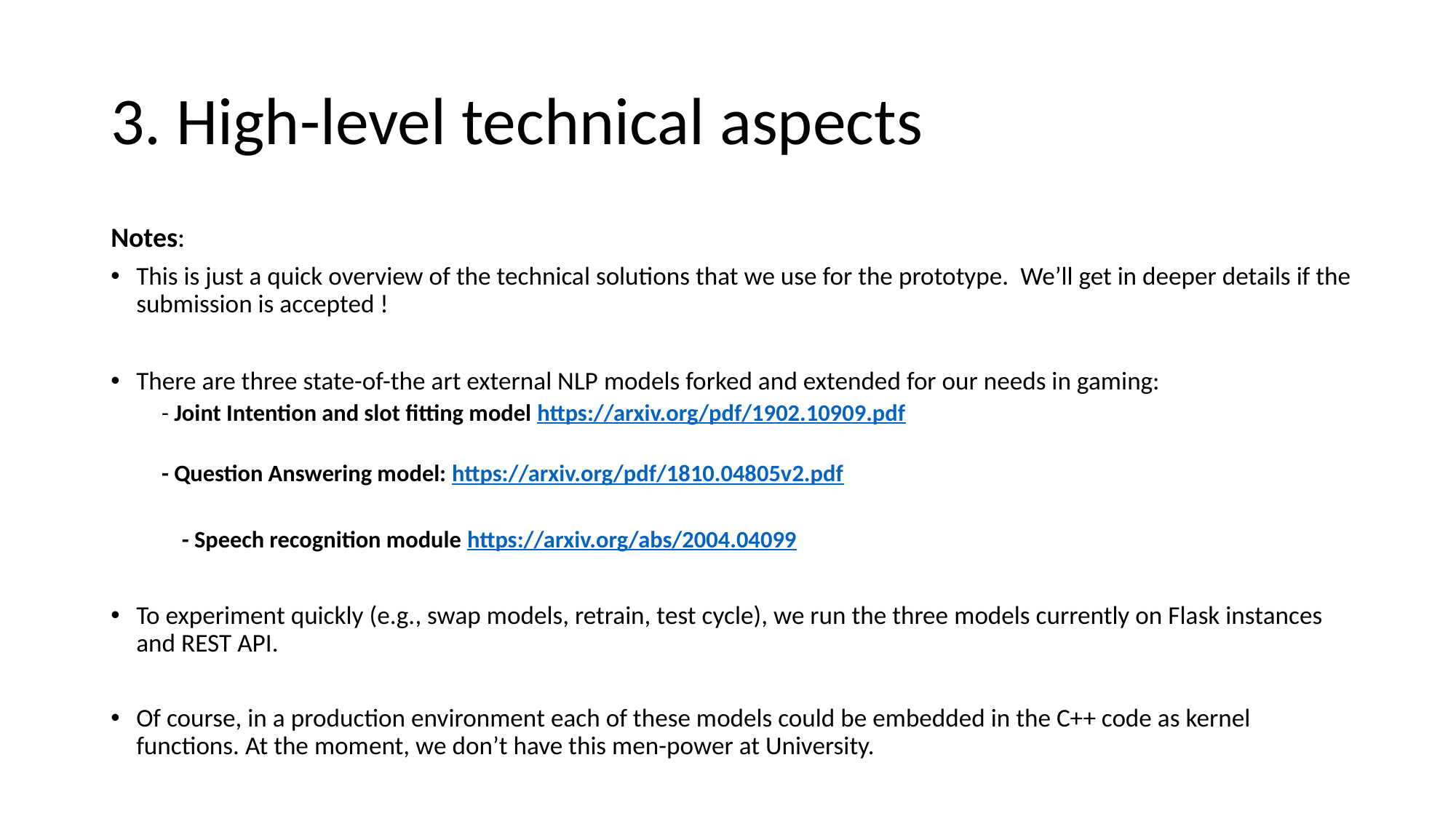

# 3. High-level technical aspects
Notes:
This is just a quick overview of the technical solutions that we use for the prototype.  We’ll get in deeper details if the submission is accepted !

There are three state-of-the art external NLP models forked and extended for our needs in gaming:
	- Joint Intention and slot fitting model https://arxiv.org/pdf/1902.10909.pdf

	- Question Answering model: https://arxiv.org/pdf/1810.04805v2.pdf

	- Speech recognition module https://arxiv.org/abs/2004.04099

To experiment quickly (e.g., swap models, retrain, test cycle), we run the three models currently on Flask instances and REST API.

Of course, in a production environment each of these models could be embedded in the C++ code as kernel functions. At the moment, we don’t have this men-power at University.